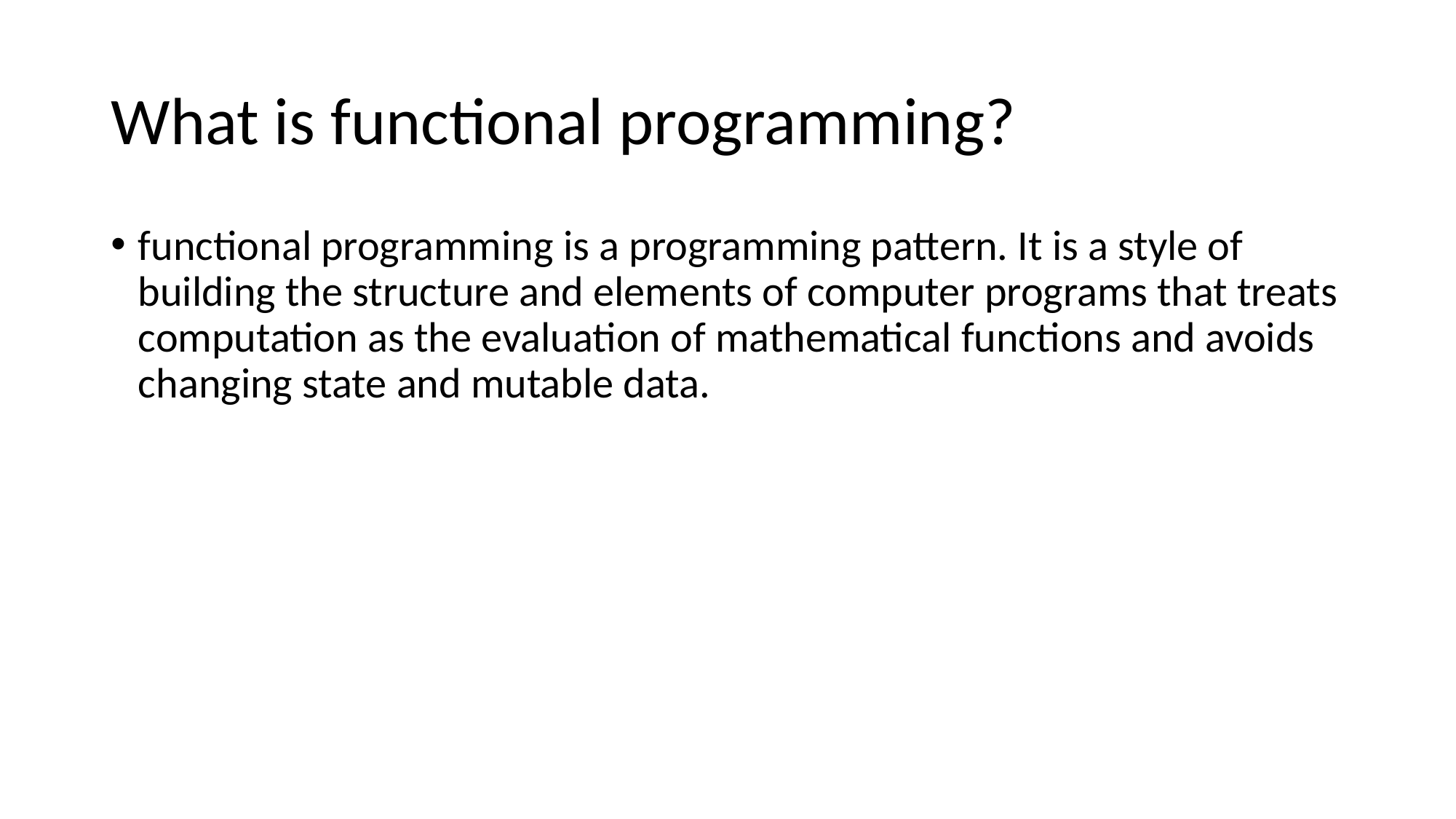

# What is functional programming?
functional programming is a programming pattern. It is a style of building the structure and elements of computer programs that treats computation as the evaluation of mathematical functions and avoids changing state and mutable data.